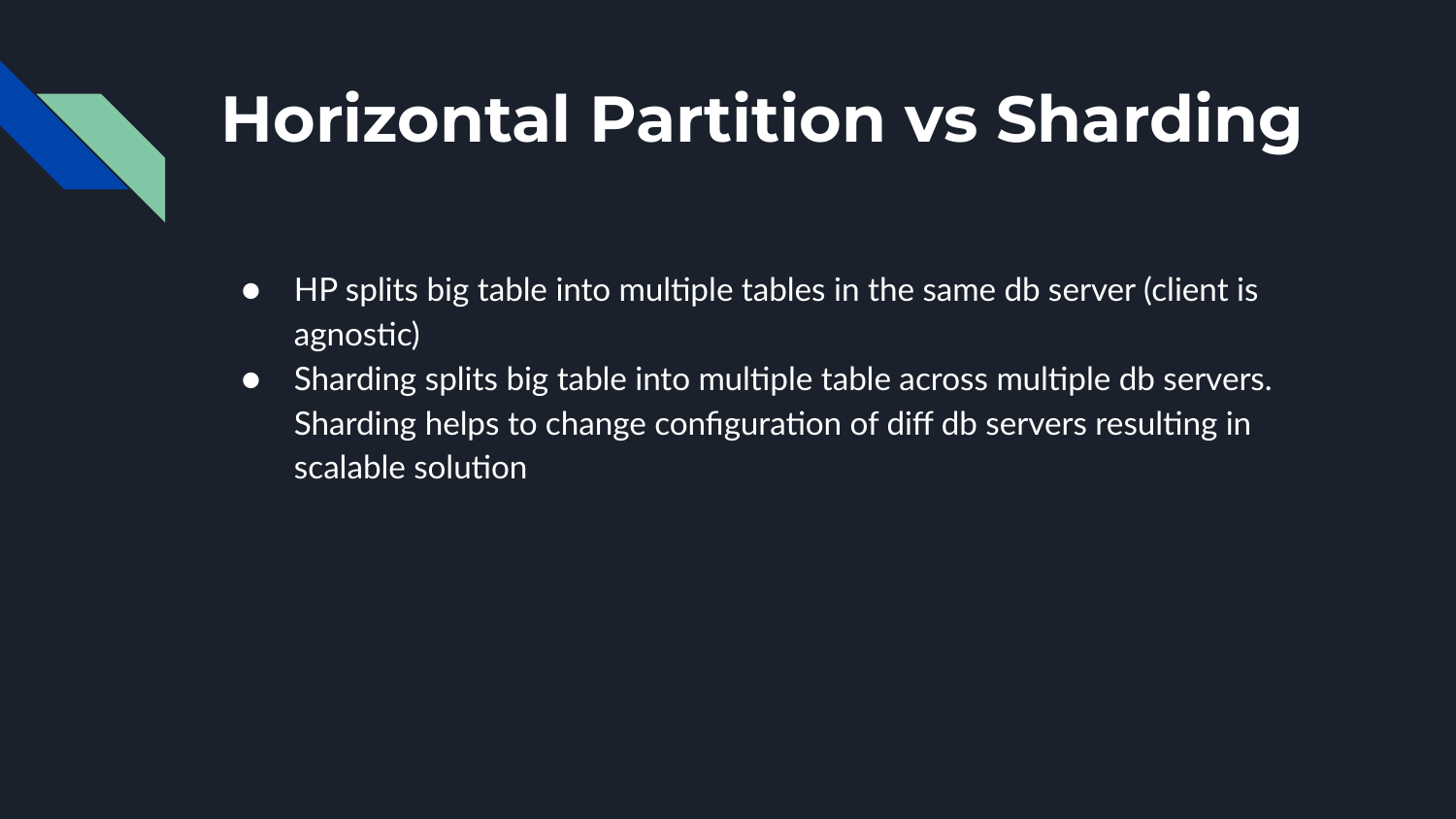

# Horizontal Partition vs Sharding
HP splits big table into multiple tables in the same db server (client is agnostic)
Sharding splits big table into multiple table across multiple db servers. Sharding helps to change configuration of diff db servers resulting in scalable solution